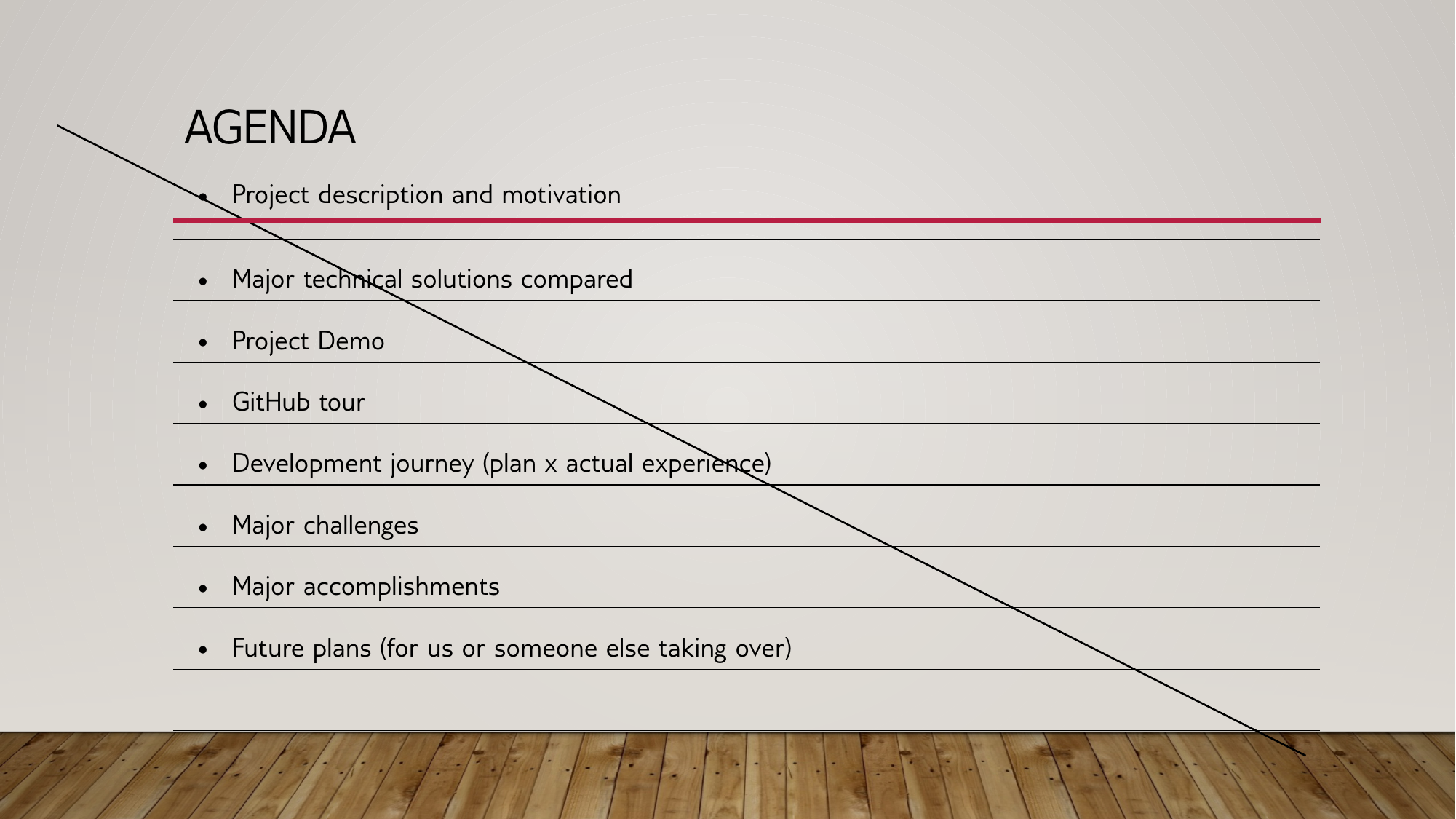

# agenda
| Project description and motivation |
| --- |
| Major technical solutions compared |
| Project Demo |
| GitHub tour |
| Development journey (plan x actual experience) |
| Major challenges |
| Major accomplishments |
| Future plans (for us or someone else taking over) |
|  |
|  |